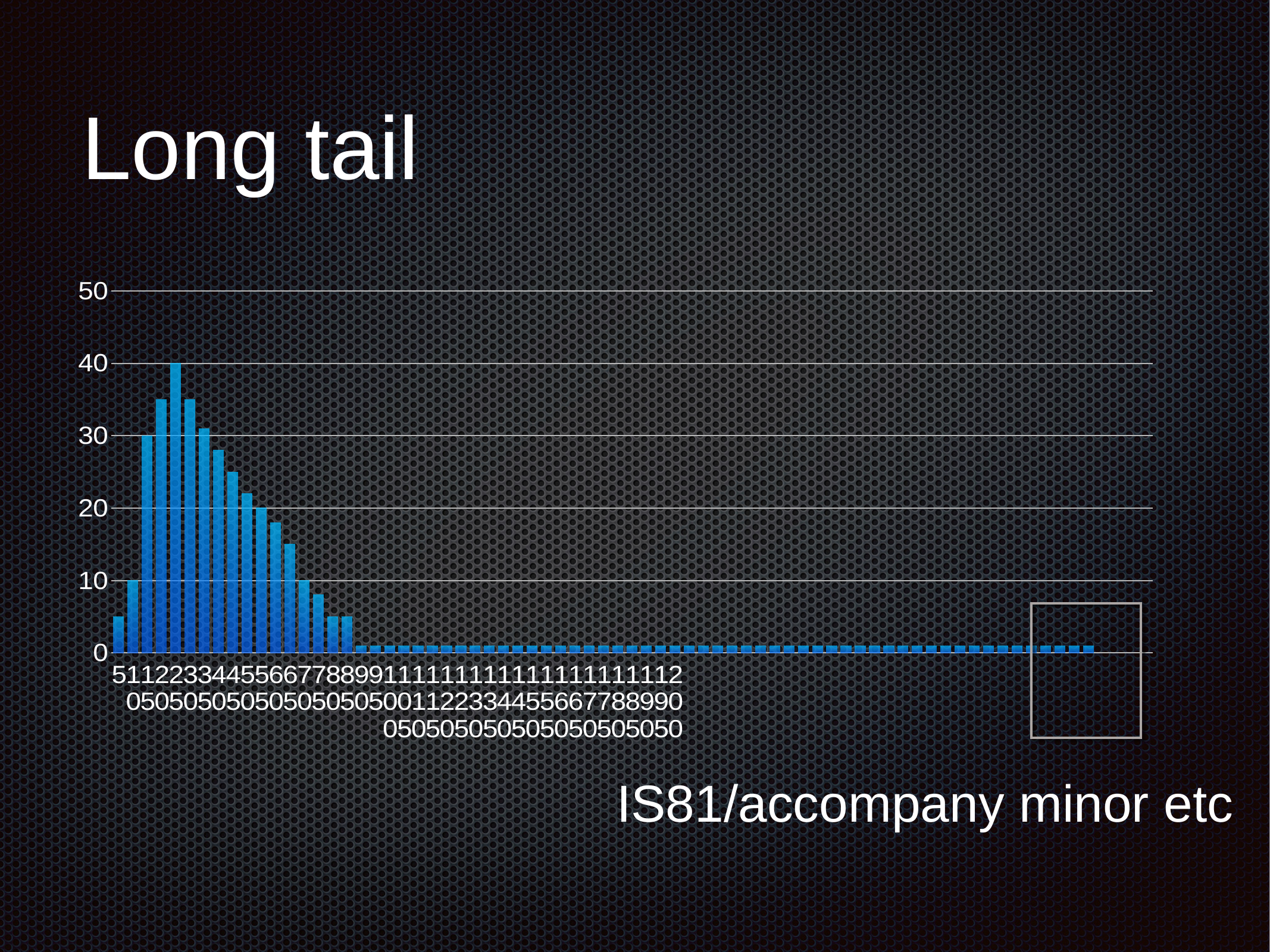

# Long tail

[unsupported chart]

IS81/accompany minor etc